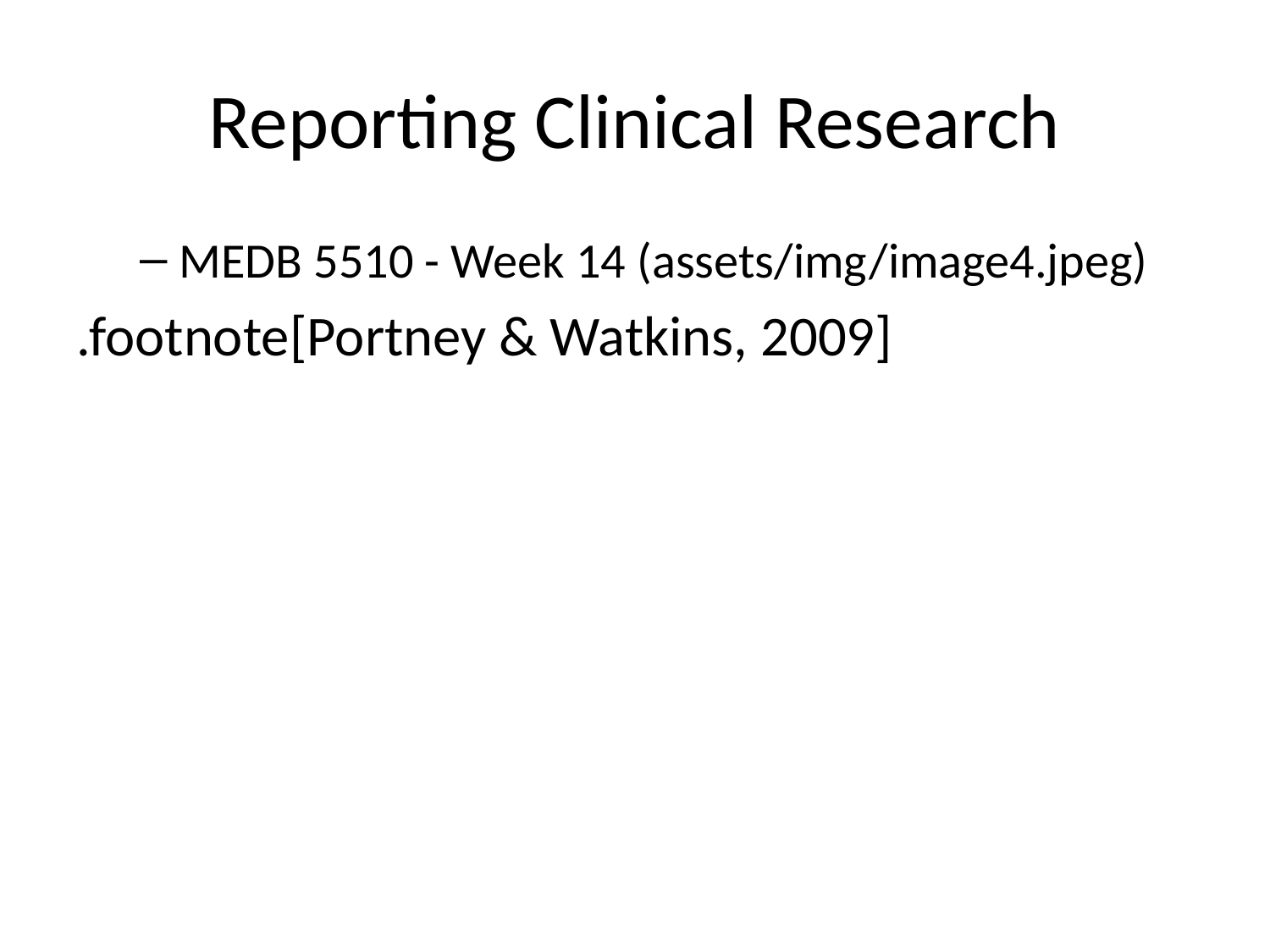

# Reporting Clinical Research
MEDB 5510 - Week 14 (assets/img/image4.jpeg)
.footnote[Portney & Watkins, 2009]